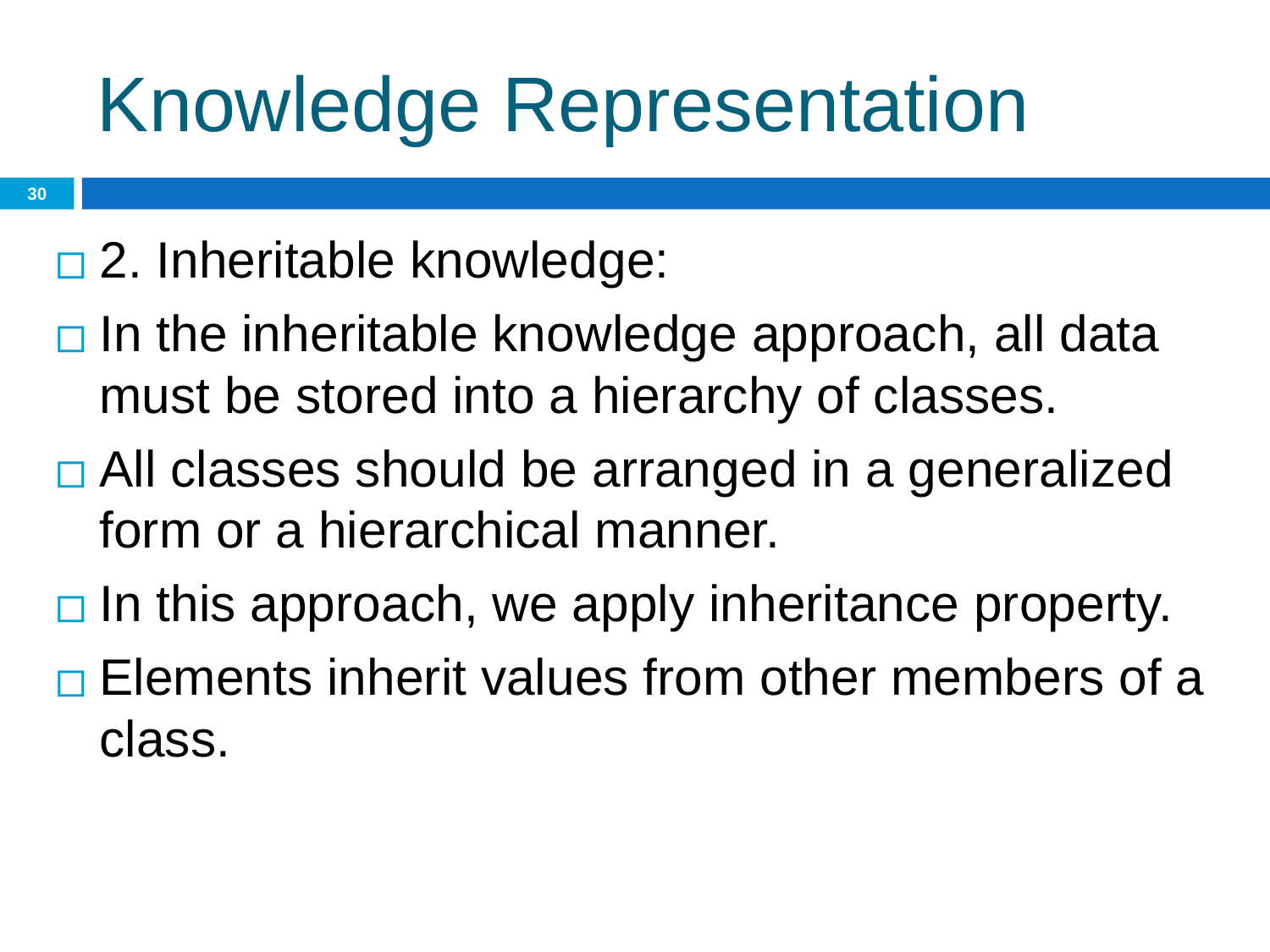

# Knowledge Representation
30
2. Inheritable knowledge:
In the inheritable knowledge approach, all data must be stored into a hierarchy of classes.
All classes should be arranged in a generalized form or a hierarchical manner.
In this approach, we apply inheritance property.
Elements inherit values from other members of a class.